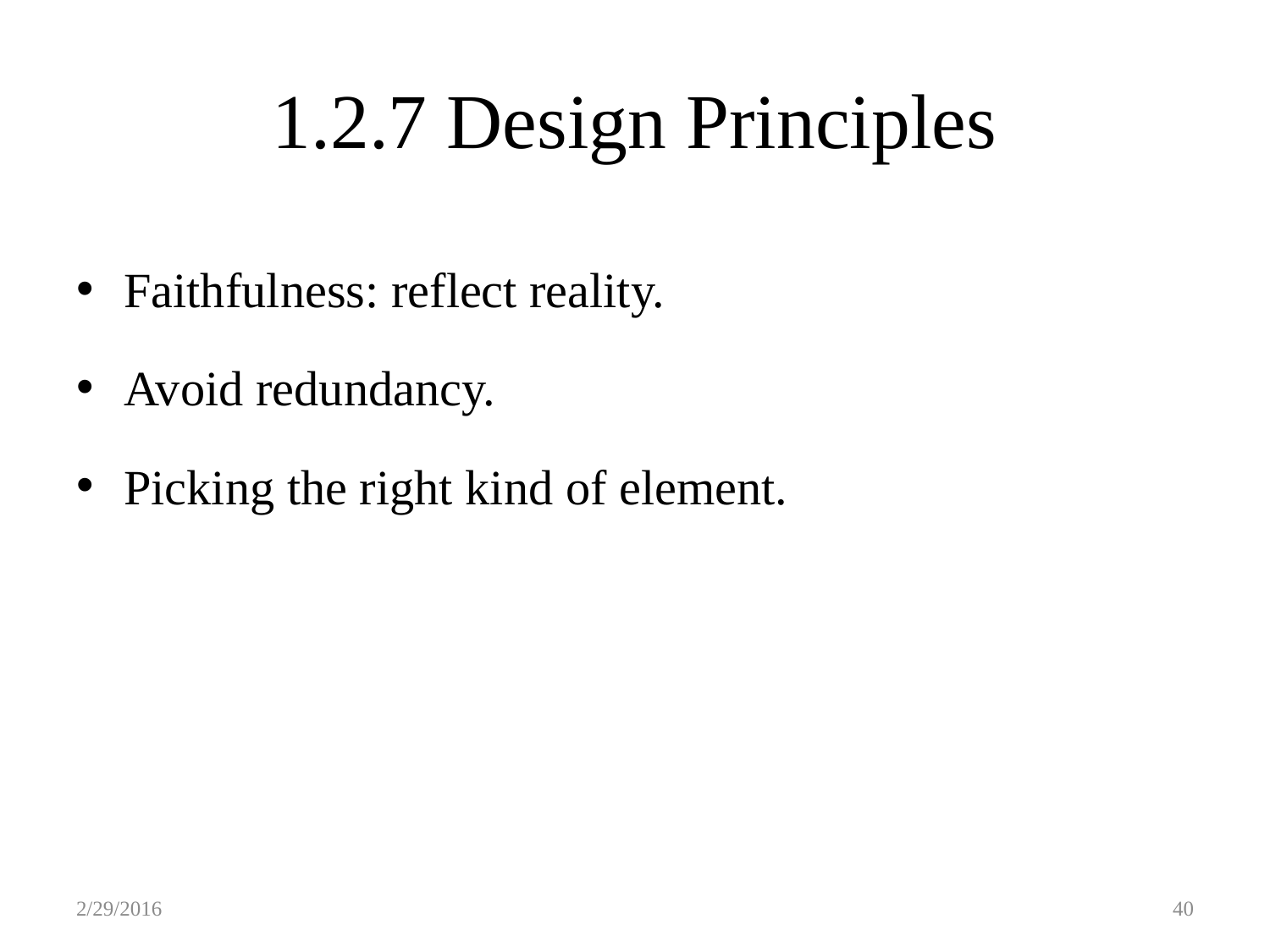

# 1.2.7 Design Principles
Faithfulness: reflect reality.
Avoid redundancy.
Picking the right kind of element.
2/29/2016
40